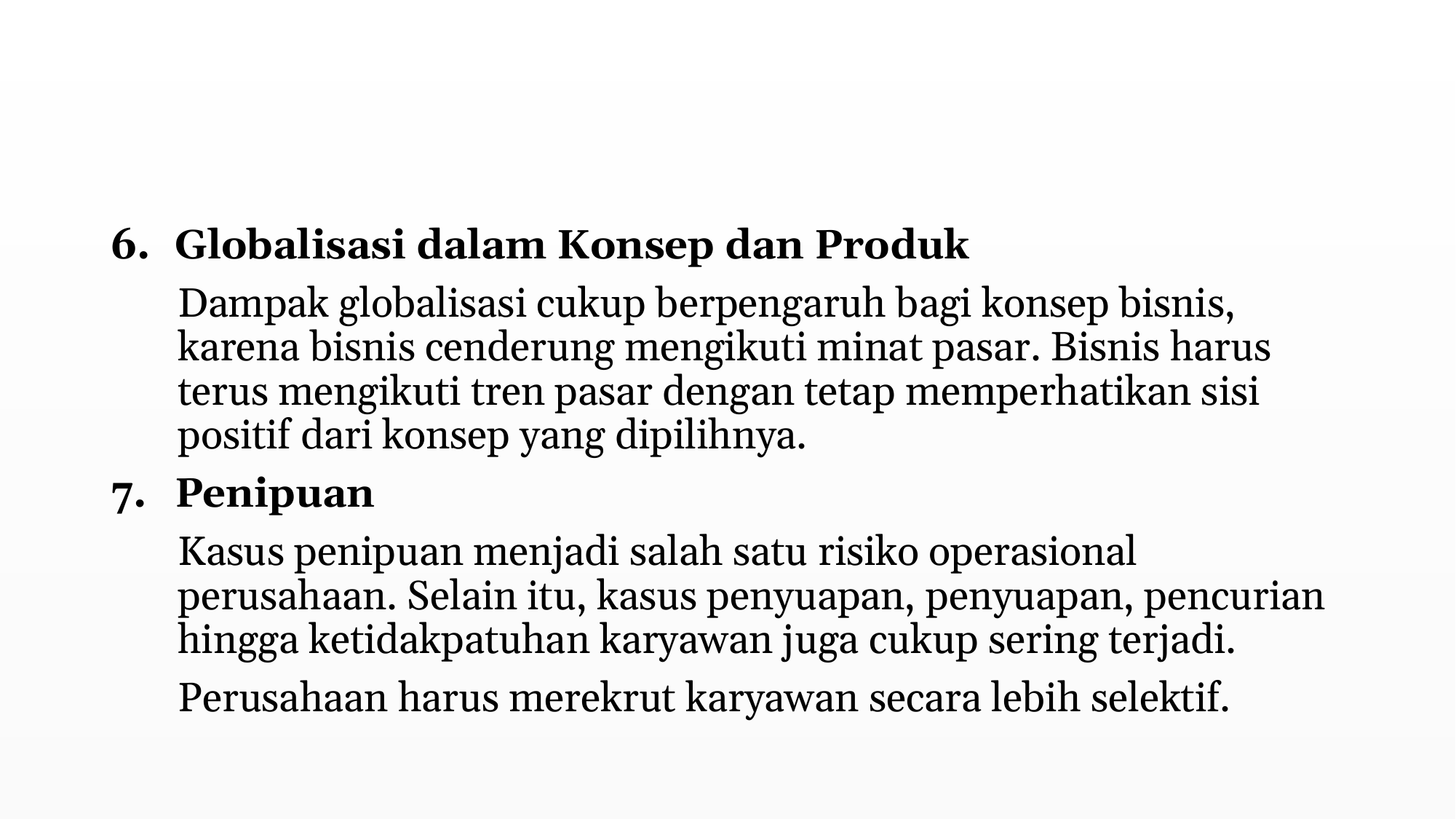

#
Globalisasi dalam Konsep dan Produk
Dampak globalisasi cukup berpengaruh bagi konsep bisnis, karena bisnis cenderung mengikuti minat pasar. Bisnis harus terus mengikuti tren pasar dengan tetap memperhatikan sisi positif dari konsep yang dipilihnya.
Penipuan
Kasus penipuan menjadi salah satu risiko operasional perusahaan. Selain itu, kasus penyuapan, penyuapan, pencurian hingga ketidakpatuhan karyawan juga cukup sering terjadi.
Perusahaan harus merekrut karyawan secara lebih selektif.